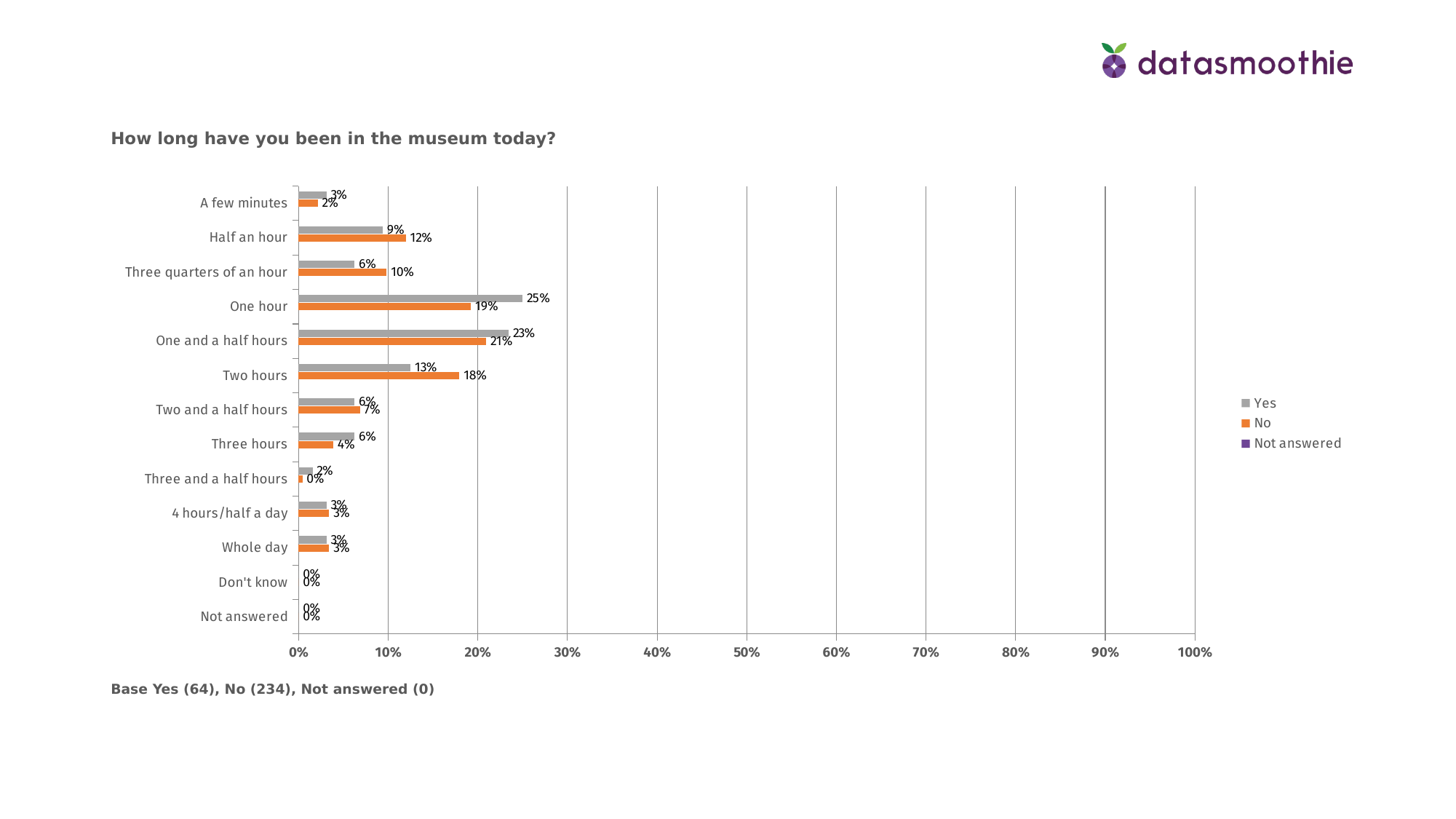

How long have you been in the museum today?

### Chart

| Category | Not answered | No | Yes |
|---|---|---|---|
| Not answered | None | 0.0 | 0.0 |
| Don't know | None | 0.0 | 0.0 |
| Whole day | None | 0.0342 | 0.031200000000000002 |
| 4 hours/half a day | None | 0.0342 | 0.031200000000000002 |
| Three and a half hours | None | 0.0043 | 0.015600000000000001 |
| Three hours | None | 0.0385 | 0.0625 |
| Two and a half hours | None | 0.0684 | 0.0625 |
| Two hours | None | 0.1795 | 0.125 |
| One and a half hours | None | 0.2094 | 0.23440000000000003 |
| One hour | None | 0.1923 | 0.25 |
| Three quarters of an hour | None | 0.0983 | 0.0625 |
| Half an hour | None | 0.1197 | 0.09380000000000001 |
| A few minutes | None | 0.021400000000000002 | 0.031200000000000002 |
Base Yes (64), No (234), Not answered (0)